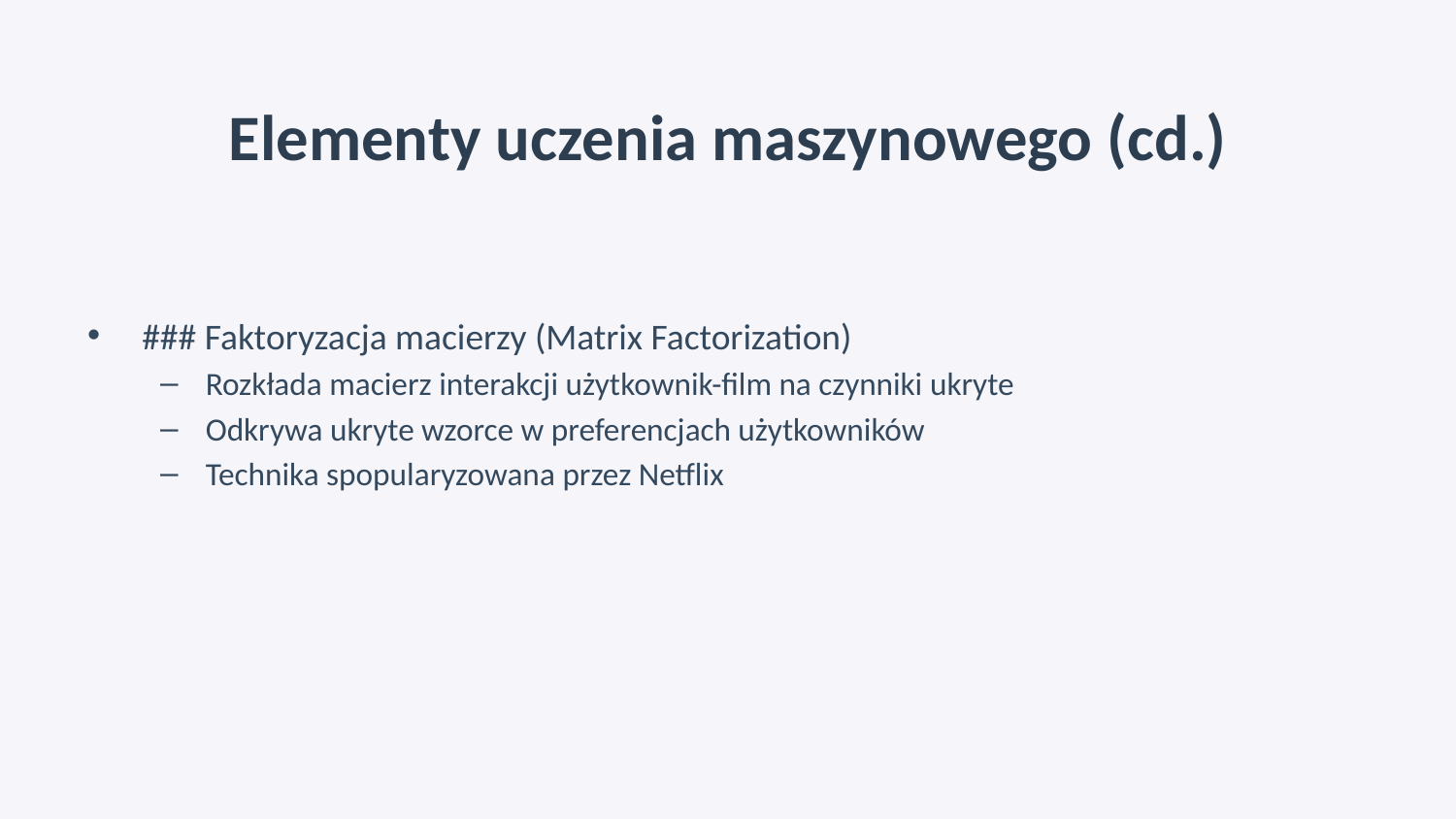

# Elementy uczenia maszynowego (cd.)

### Faktoryzacja macierzy (Matrix Factorization)
Rozkłada macierz interakcji użytkownik-film na czynniki ukryte
Odkrywa ukryte wzorce w preferencjach użytkowników
Technika spopularyzowana przez Netflix